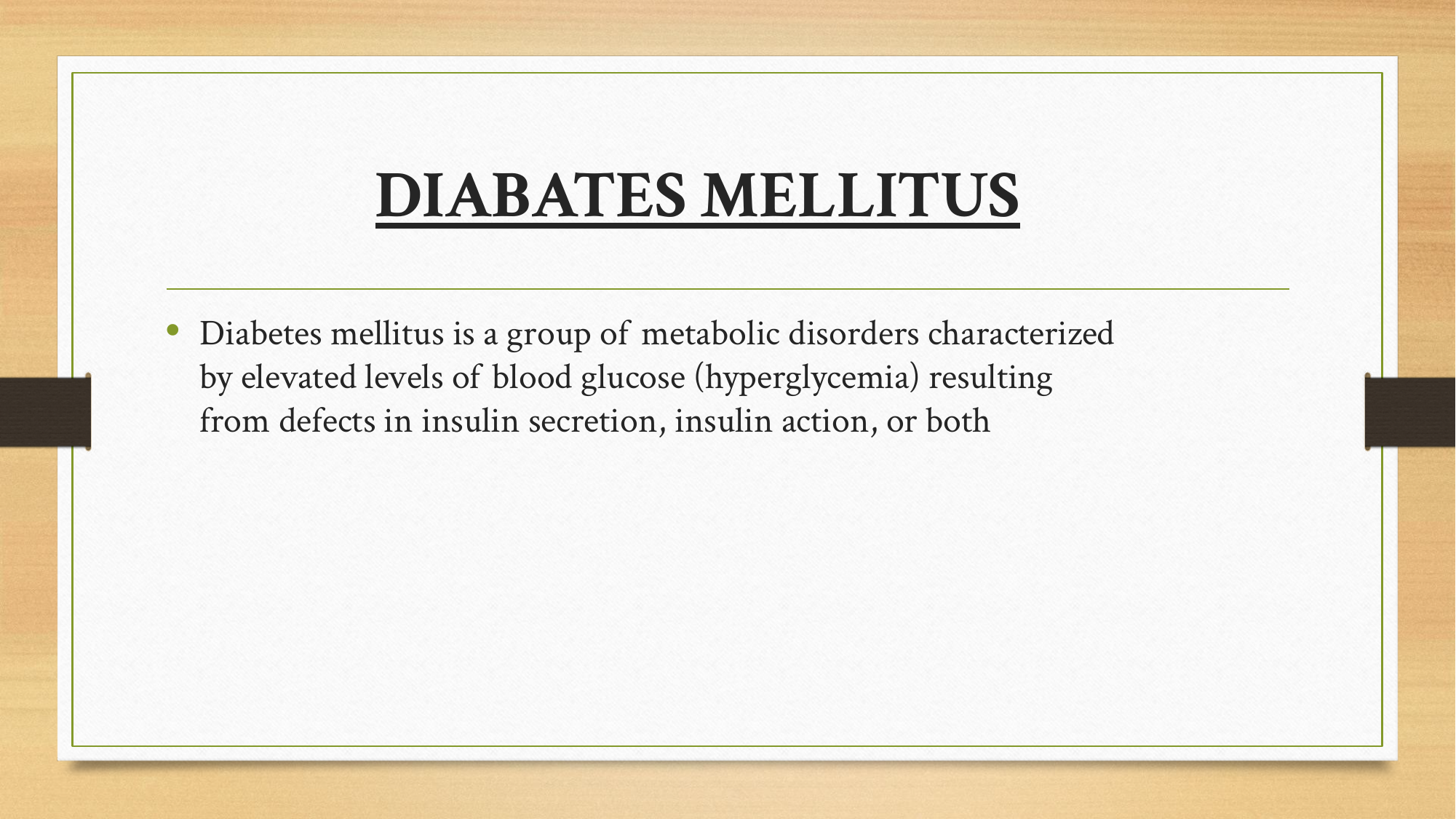

# DIABATES MELLITUS
Diabetes mellitus is a group of metabolic disorders characterized by elevated levels of blood glucose (hyperglycemia) resulting from defects in insulin secretion, insulin action, or both